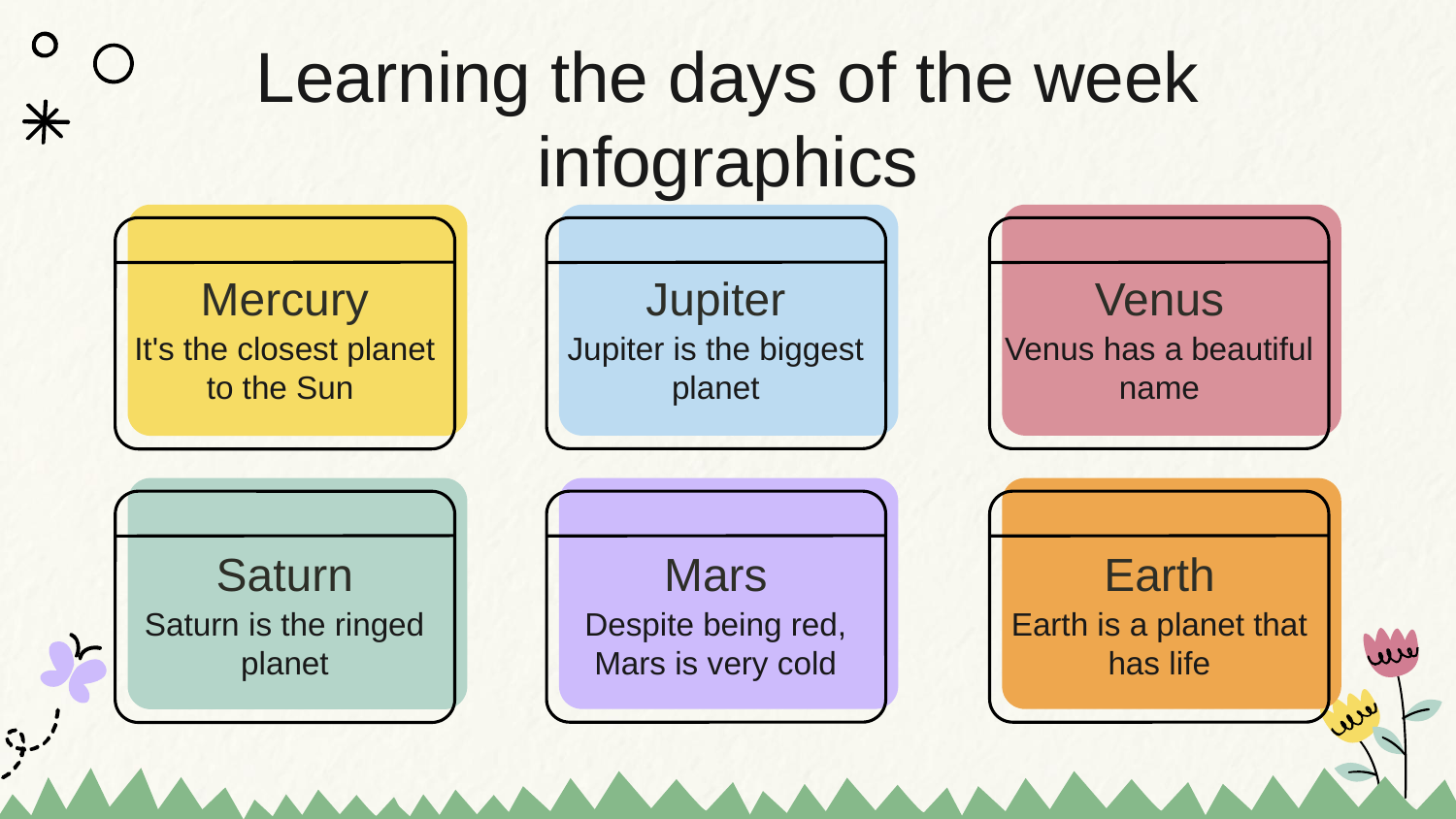

# Learning the days of the week infographics

Mercury
It's the closest planet to the Sun

Jupiter
Jupiter is the biggest planet

Venus
Venus has a beautiful name

Saturn
Saturn is the ringed planet

Mars
Despite being red, Mars is very cold

Earth
Earth is a planet that has life